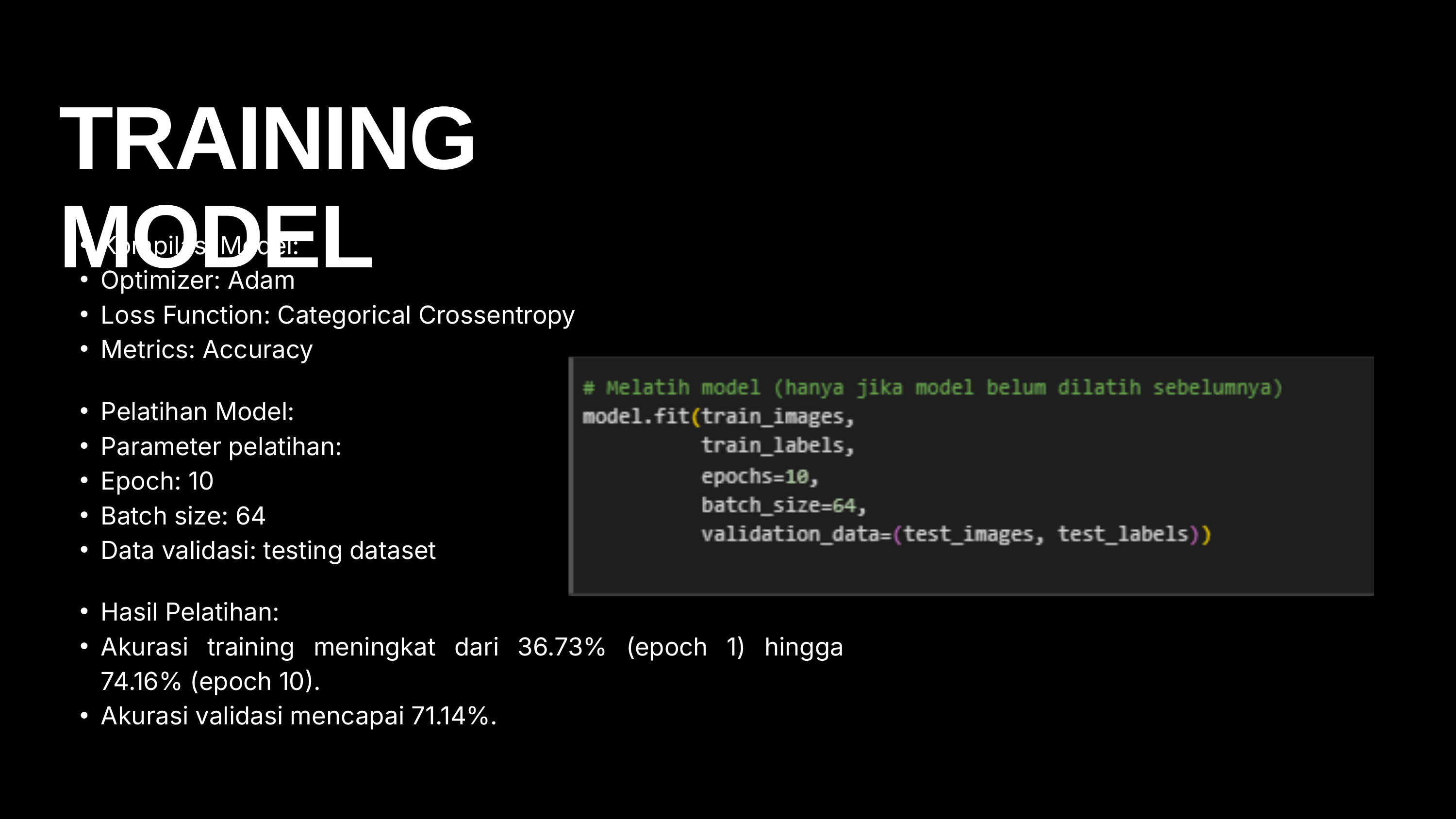

TRAINING MODEL
Kompilasi Model:
Optimizer: Adam
Loss Function: Categorical Crossentropy
Metrics: Accuracy

Pelatihan Model:
Parameter pelatihan:
Epoch: 10
Batch size: 64
Data validasi: testing dataset

Hasil Pelatihan:
Akurasi training meningkat dari 36.73% (epoch 1) hingga 74.16% (epoch 10).
Akurasi validasi mencapai 71.14%.

BORCELLE
PAGE 05